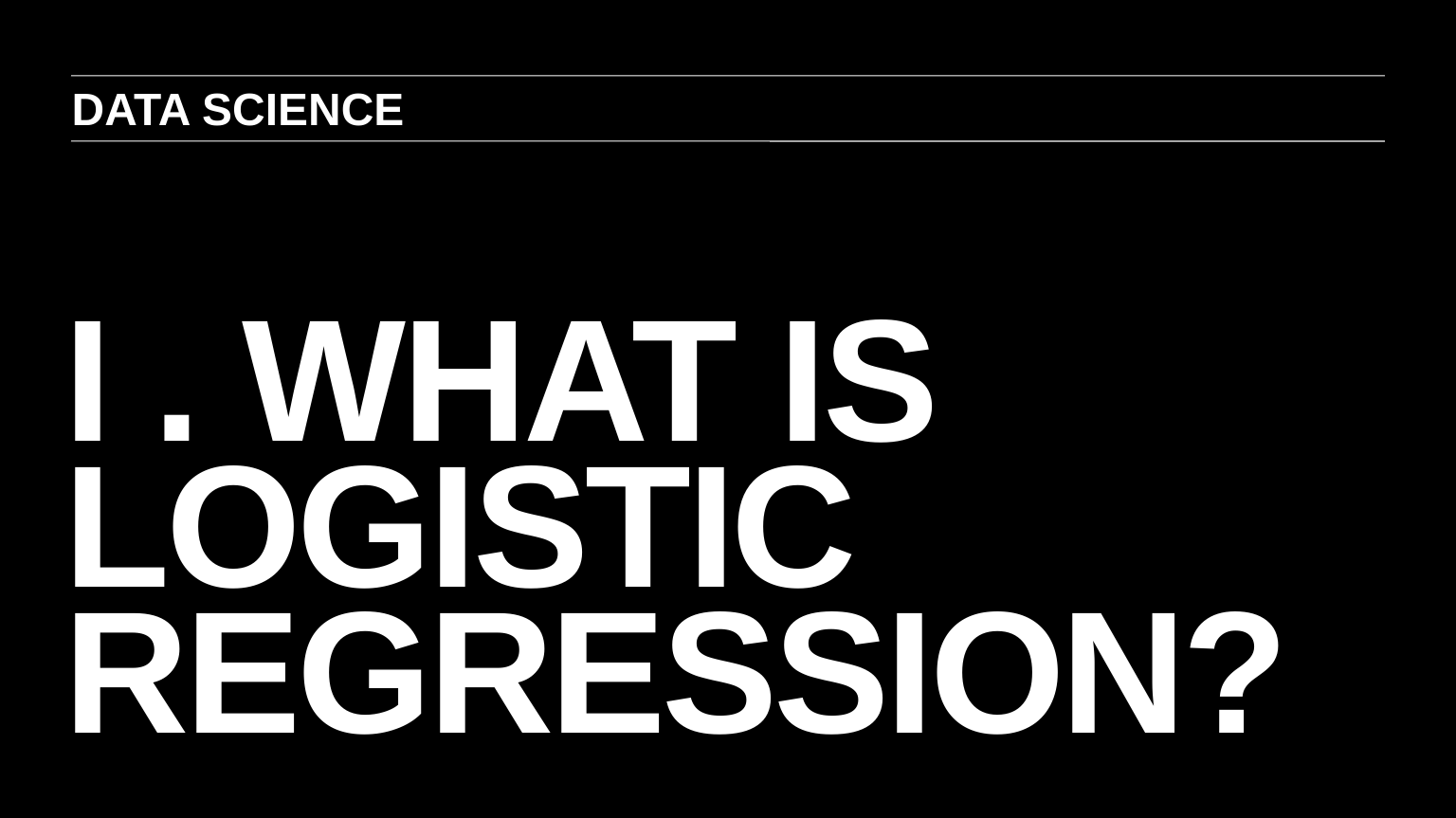

Data science
# I . What is Logistic Regression?